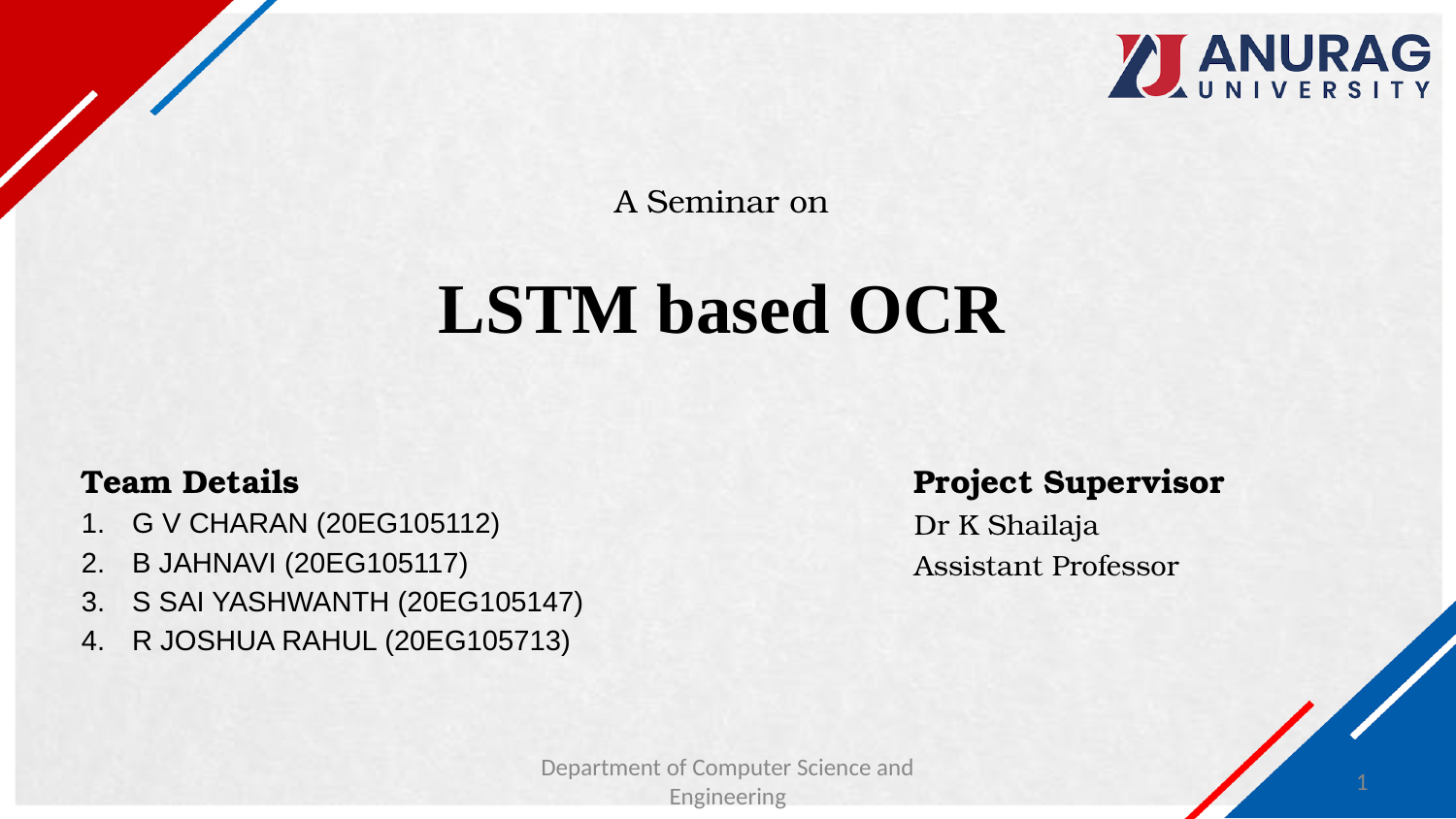

# A Seminar on LSTM based OCR

Team Details
G V CHARAN (20EG105112)
B JAHNAVI (20EG105117)
S SAI YASHWANTH (20EG105147)
R JOSHUA RAHUL (20EG105713)

Project Supervisor
Dr K Shailaja
Assistant Professor

Department of Computer Science and Engineering
1